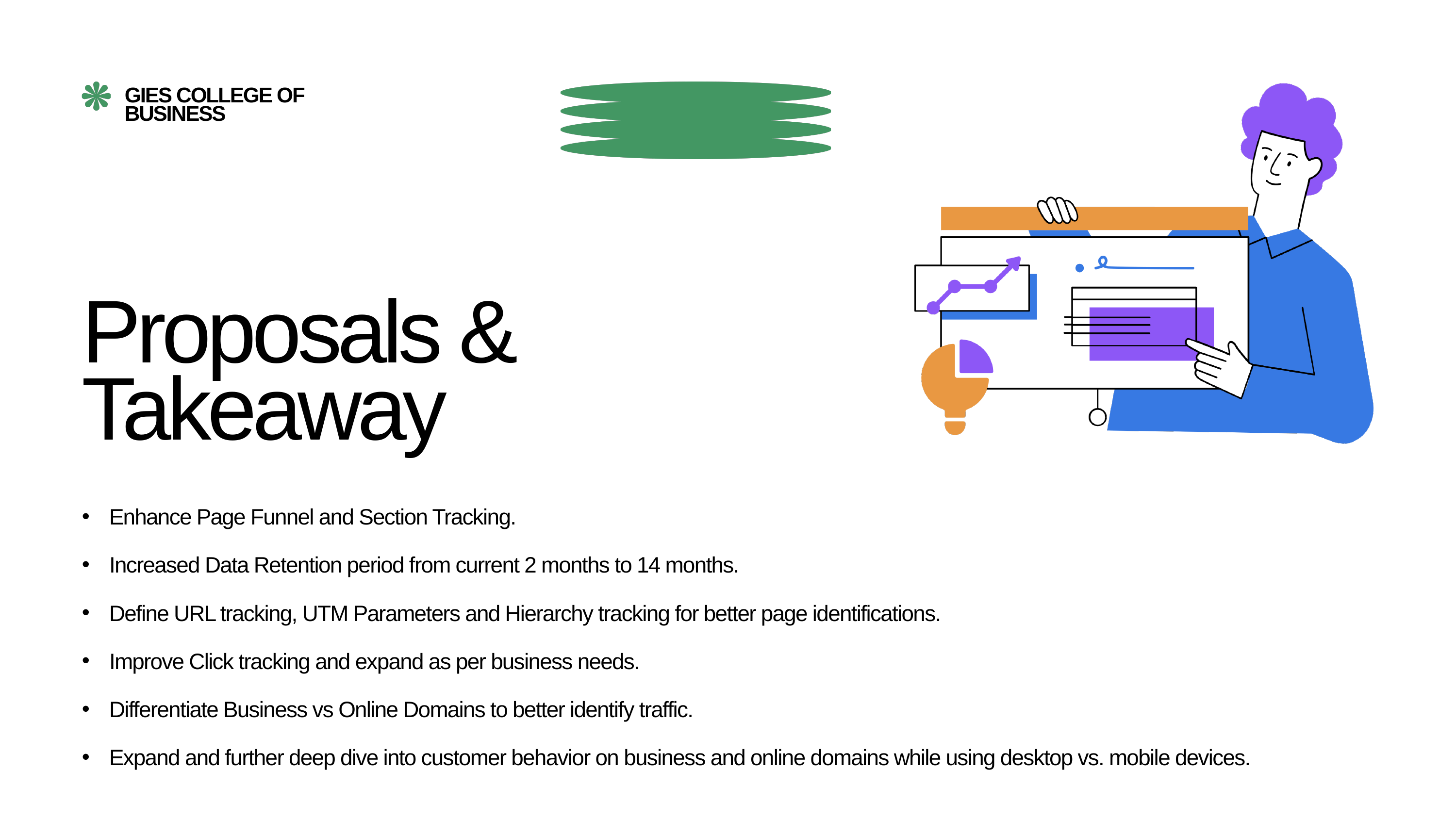

GIES COLLEGE OF BUSINESS
Proposals & Takeaway
Enhance Page Funnel and Section Tracking.

Increased Data Retention period from current 2 months to 14 months.

Define URL tracking, UTM Parameters and Hierarchy tracking for better page identifications.

Improve Click tracking and expand as per business needs.

Differentiate Business vs Online Domains to better identify traffic.

Expand and further deep dive into customer behavior on business and online domains while using desktop vs. mobile devices.